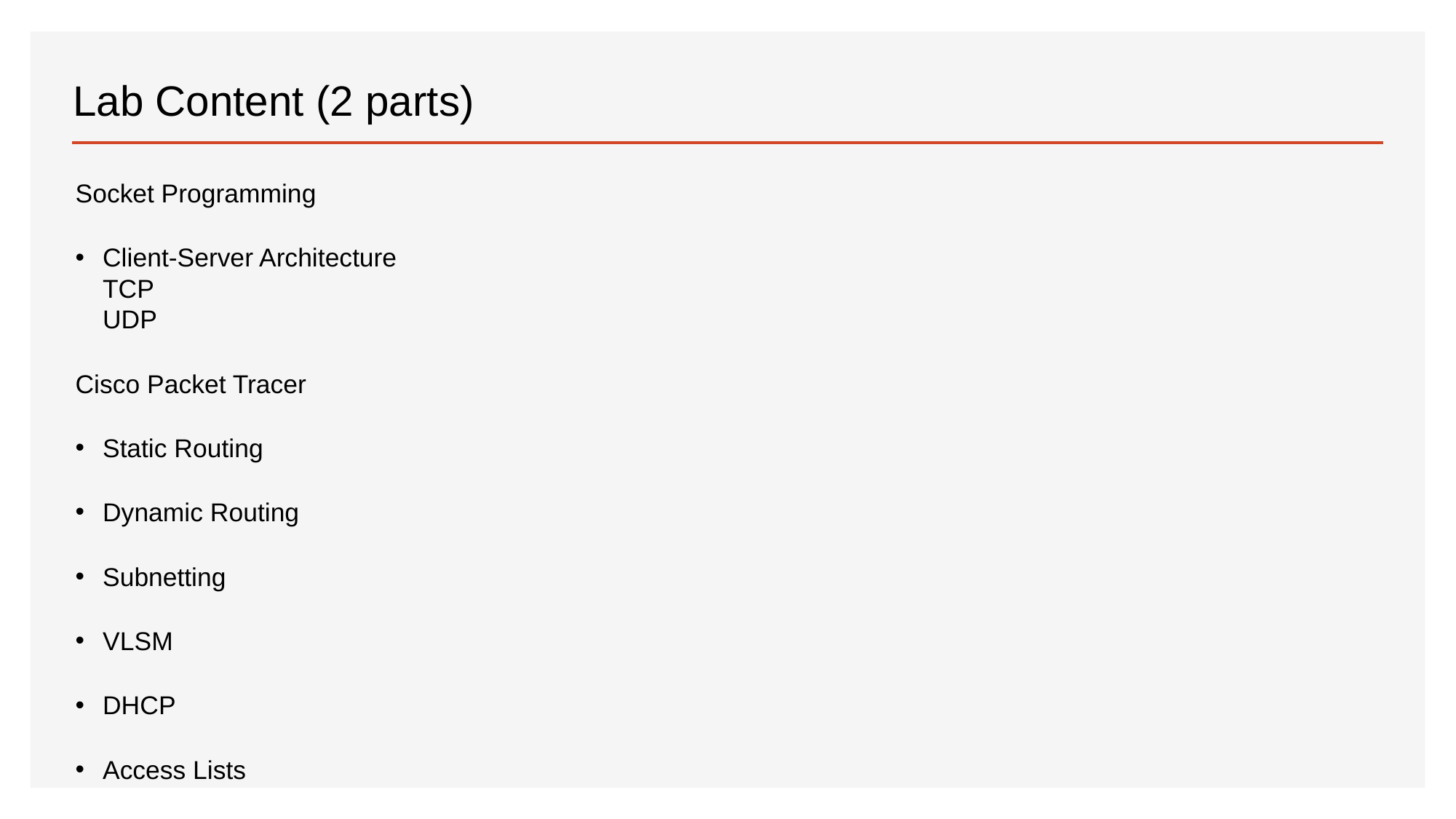

# Lab Content (2 parts)
Socket Programming
Client-Server Architecture
TCP
UDP
Cisco Packet Tracer
Static Routing
Dynamic Routing
Subnetting
VLSM
DHCP
Access Lists